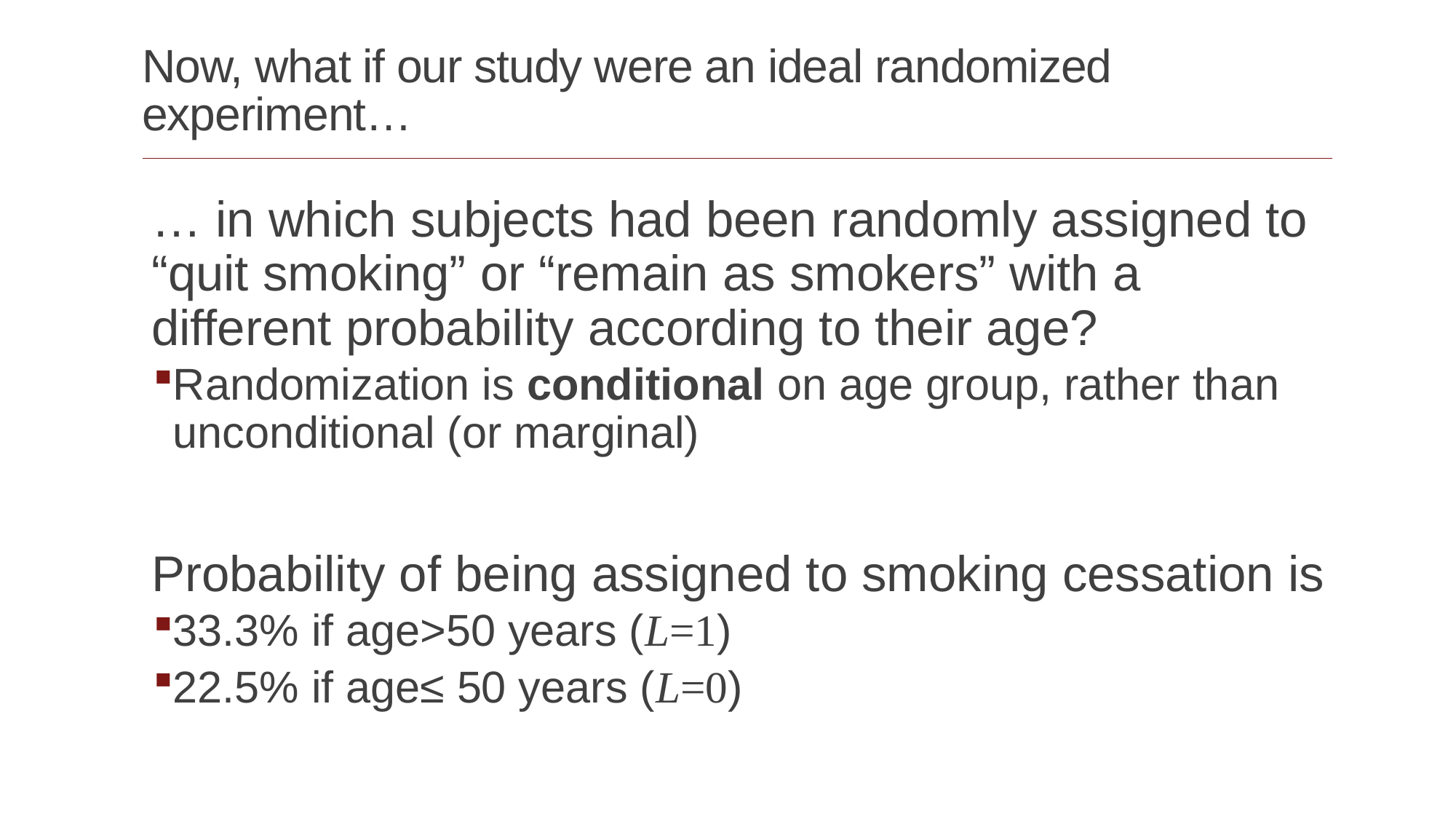

# Now, what if our study were an ideal randomized experiment…
… in which subjects had been randomly assigned to “quit smoking” or “remain as smokers” with a different probability according to their age?
Randomization is conditional on age group, rather than unconditional (or marginal)

Probability of being assigned to smoking cessation is
33.3% if age>50 years (L=1)
22.5% if age≤ 50 years (L=0)